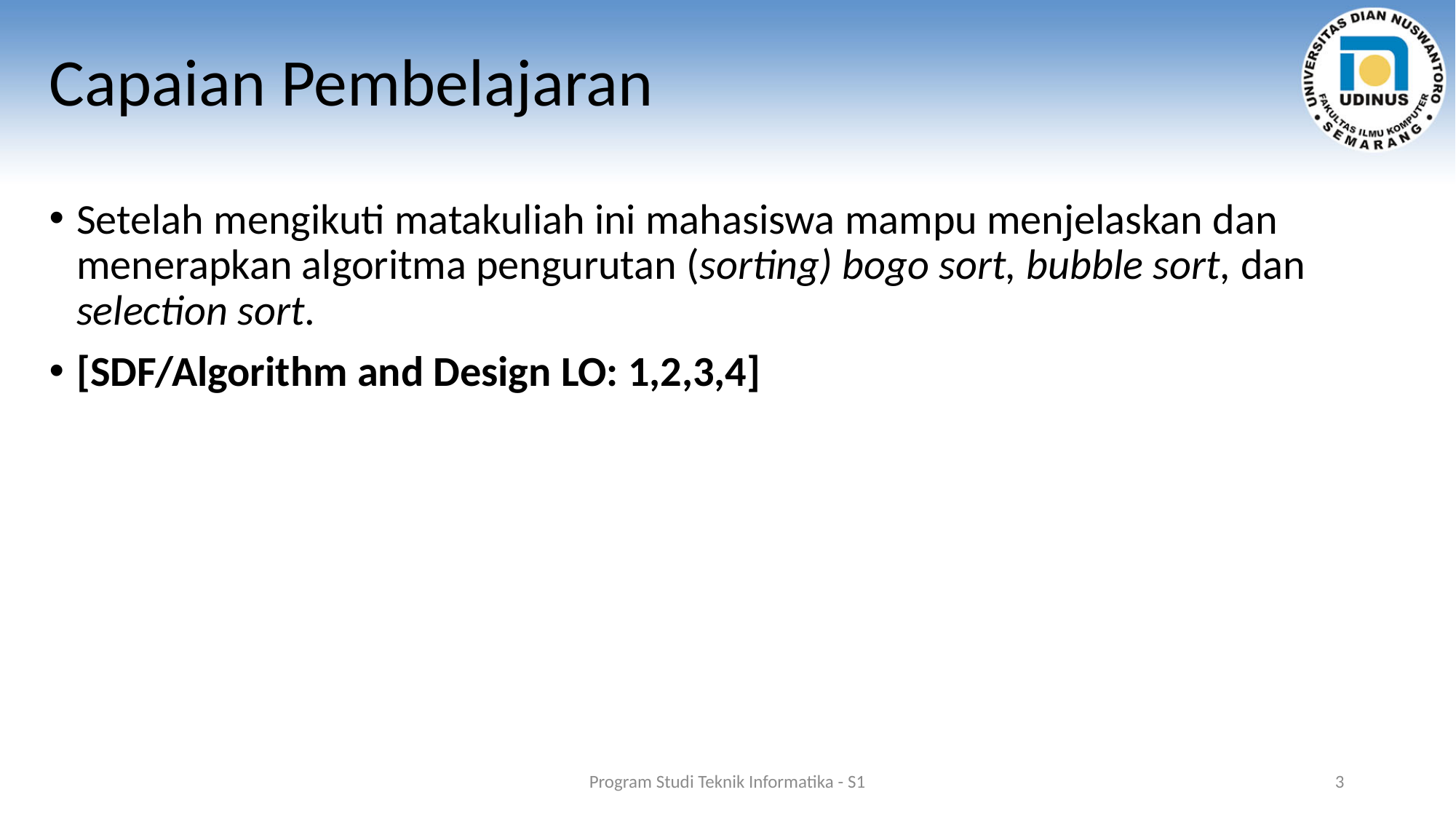

# Capaian Pembelajaran
Setelah mengikuti matakuliah ini mahasiswa mampu menjelaskan dan menerapkan algoritma pengurutan (sorting) bogo sort, bubble sort, dan selection sort.
[SDF/Algorithm and Design LO: 1,2,3,4]
Program Studi Teknik Informatika - S1
3